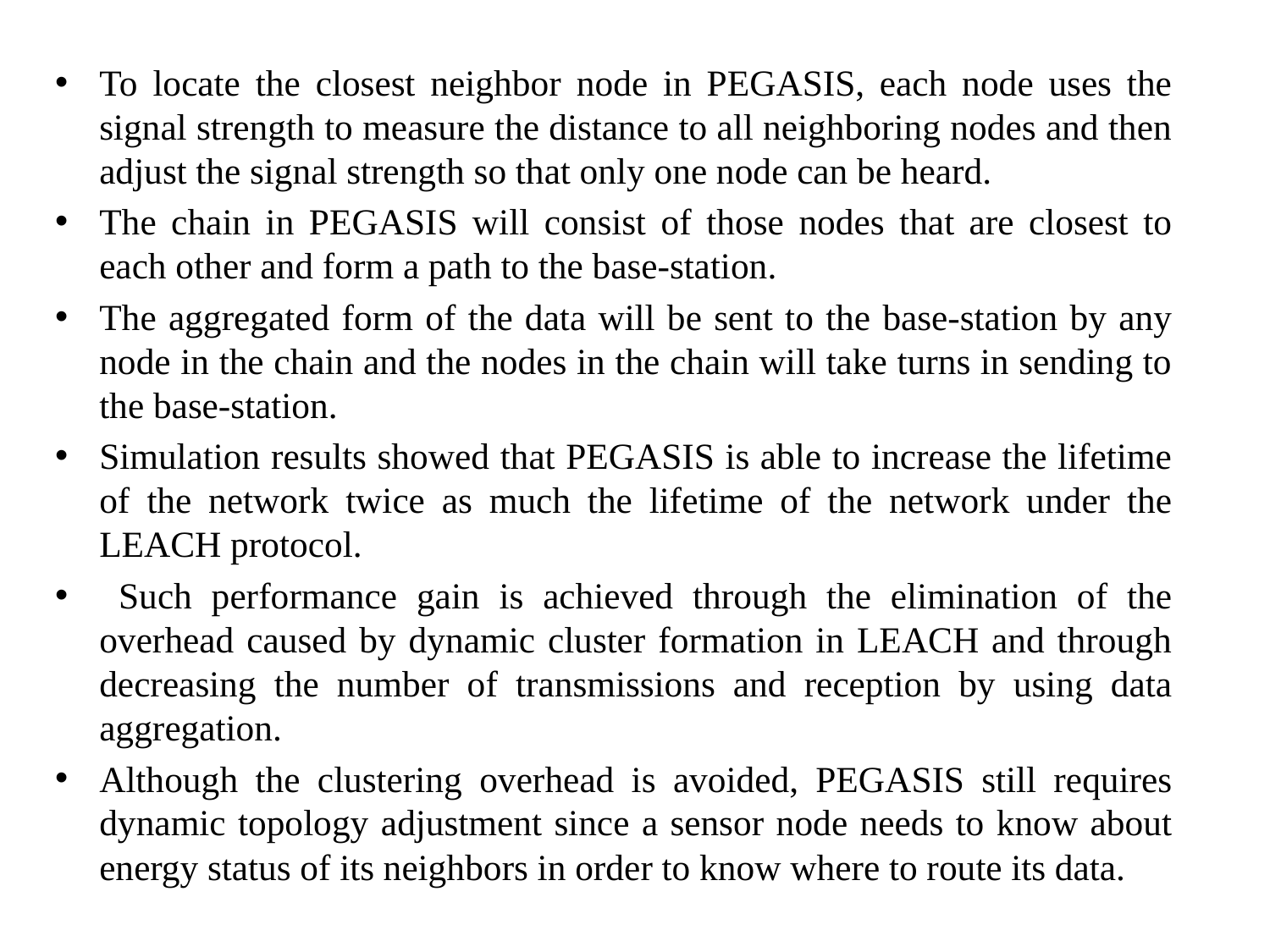

#
To locate the closest neighbor node in PEGASIS, each node uses the signal strength to measure the distance to all neighboring nodes and then adjust the signal strength so that only one node can be heard.
The chain in PEGASIS will consist of those nodes that are closest to each other and form a path to the base-station.
The aggregated form of the data will be sent to the base-station by any node in the chain and the nodes in the chain will take turns in sending to the base-station.
Simulation results showed that PEGASIS is able to increase the lifetime of the network twice as much the lifetime of the network under the LEACH protocol.
 Such performance gain is achieved through the elimination of the overhead caused by dynamic cluster formation in LEACH and through decreasing the number of transmissions and reception by using data aggregation.
Although the clustering overhead is avoided, PEGASIS still requires dynamic topology adjustment since a sensor node needs to know about energy status of its neighbors in order to know where to route its data.